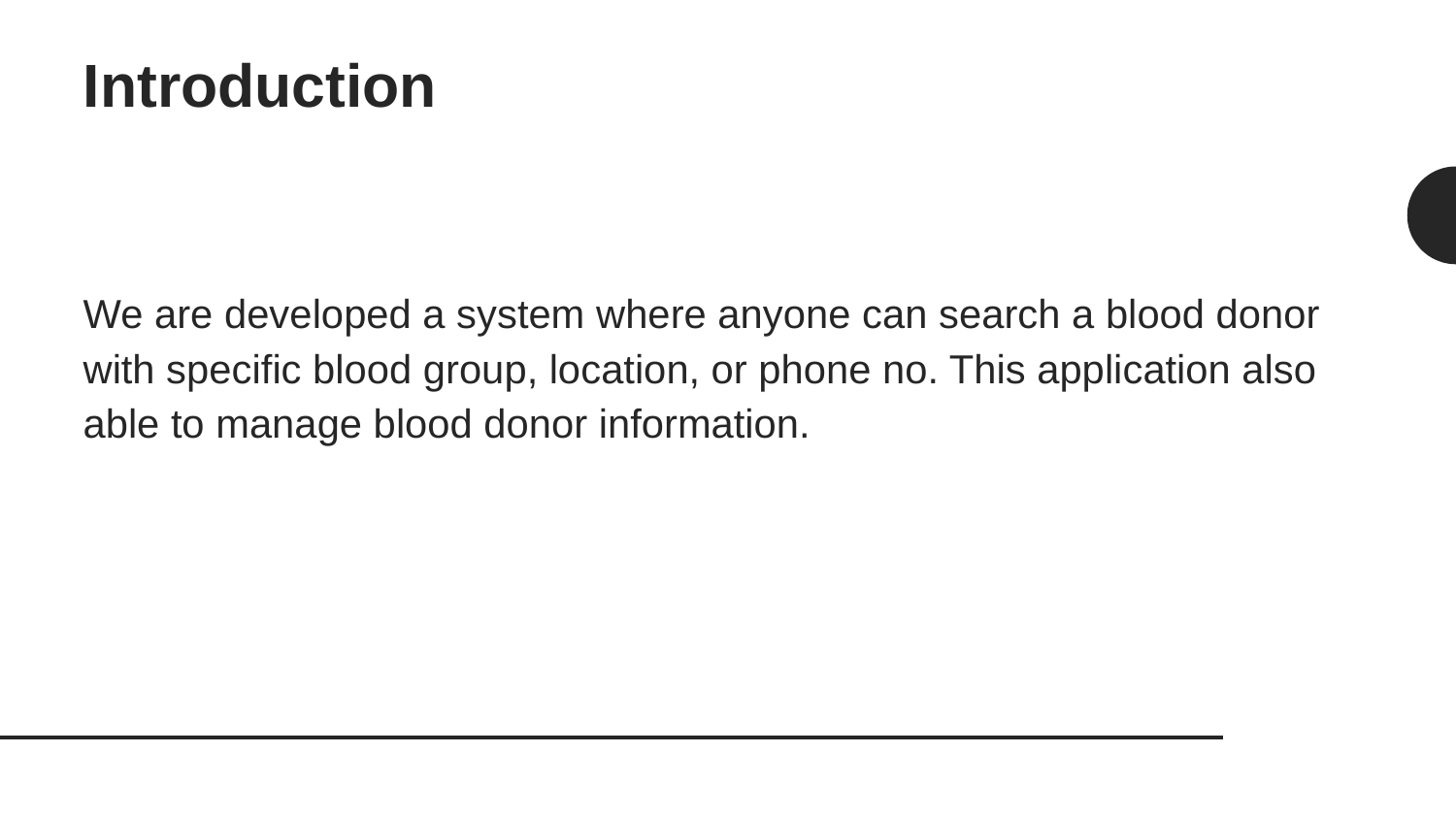

Introduction
We are developed a system where anyone can search a blood donor with specific blood group, location, or phone no. This application also able to manage blood donor information.